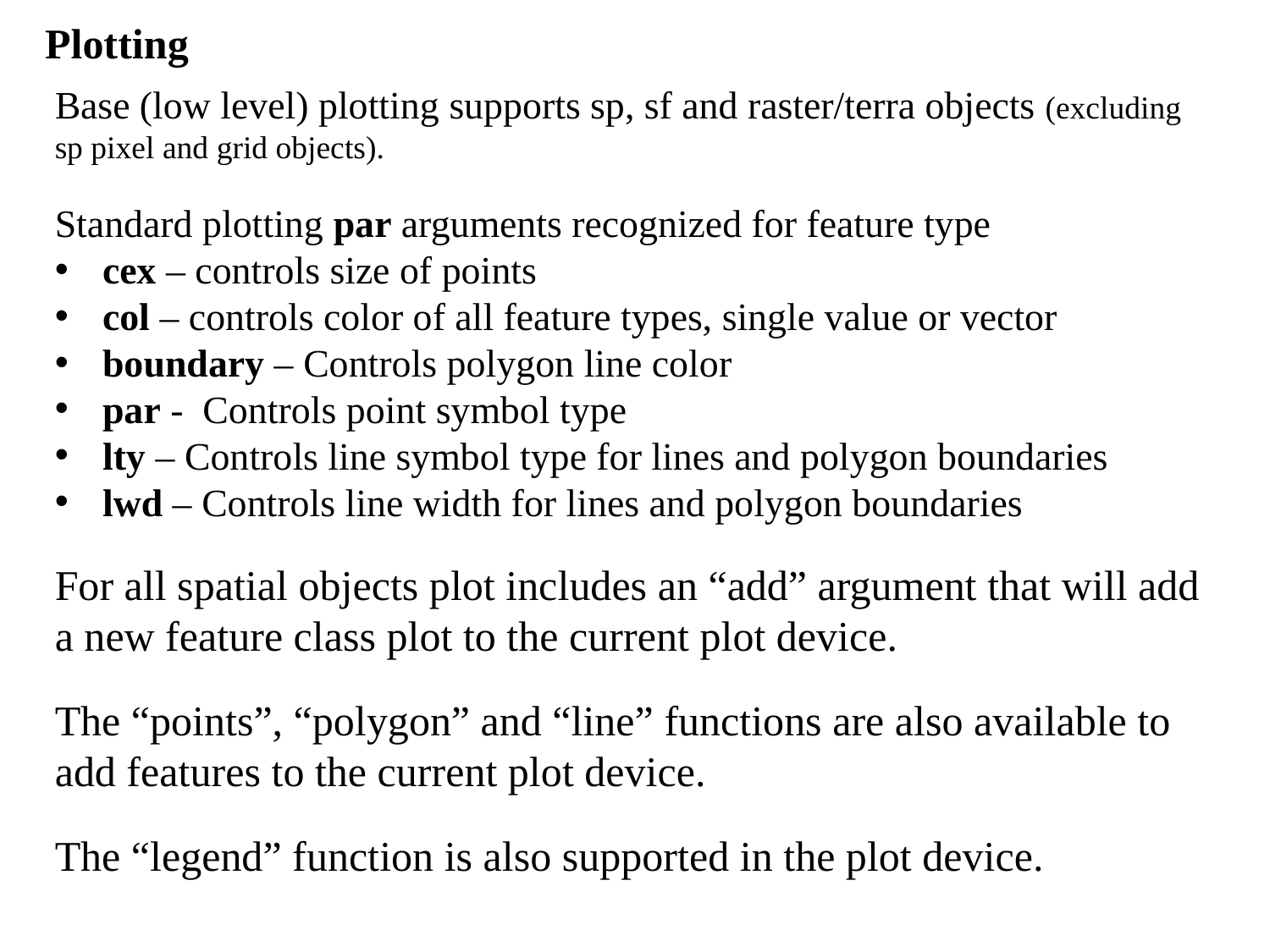

Plotting
Base (low level) plotting supports sp, sf and raster/terra objects (excluding sp pixel and grid objects).

Standard plotting par arguments recognized for feature type
cex – controls size of points
col – controls color of all feature types, single value or vector
boundary – Controls polygon line color
par -  Controls point symbol type
lty – Controls line symbol type for lines and polygon boundaries
lwd – Controls line width for lines and polygon boundaries

For all spatial objects plot includes an “add” argument that will add a new feature class plot to the current plot device.

The “points”, “polygon” and “line” functions are also available to add features to the current plot device.

The “legend” function is also supported in the plot device.